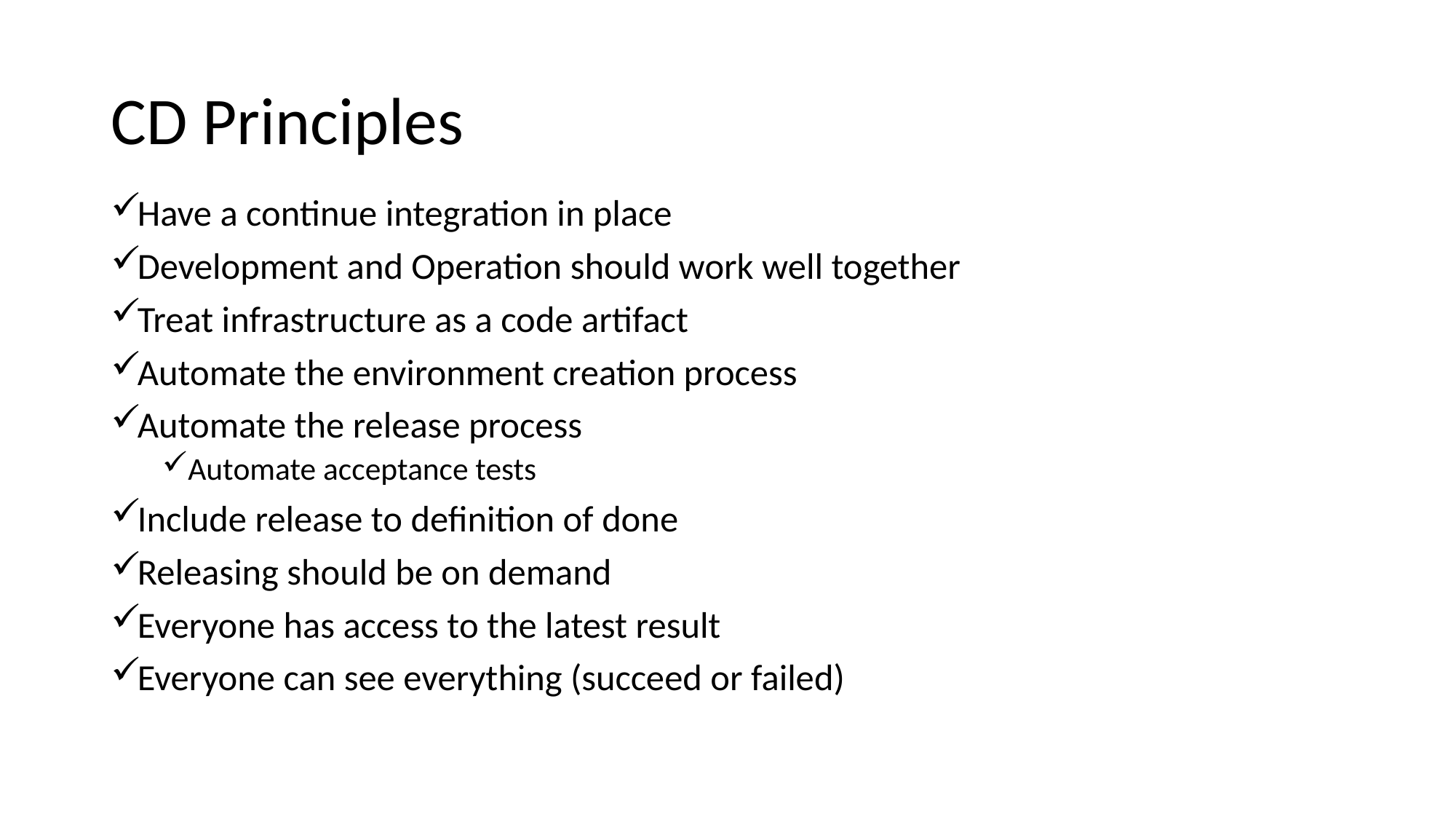

# CD Principles
Have a continue integration in place
Development and Operation should work well together
Treat infrastructure as a code artifact
Automate the environment creation process
Automate the release process
Automate acceptance tests
Include release to definition of done
Releasing should be on demand
Everyone has access to the latest result
Everyone can see everything (succeed or failed)